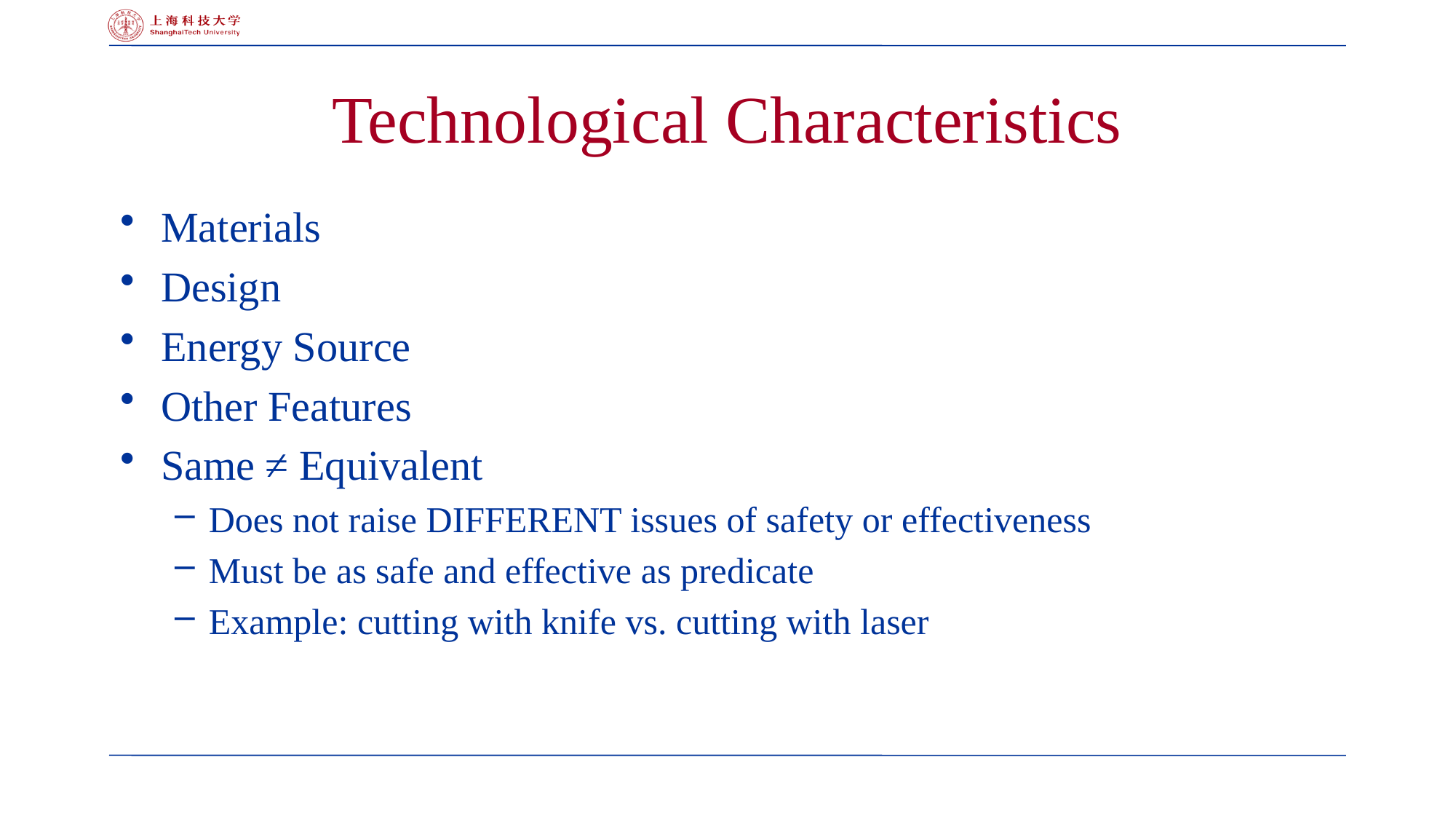

# Technological Characteristics
Materials
Design
Energy Source
Other Features
Same ≠ Equivalent
Does not raise DIFFERENT issues of safety or effectiveness
Must be as safe and effective as predicate
Example: cutting with knife vs. cutting with laser
38